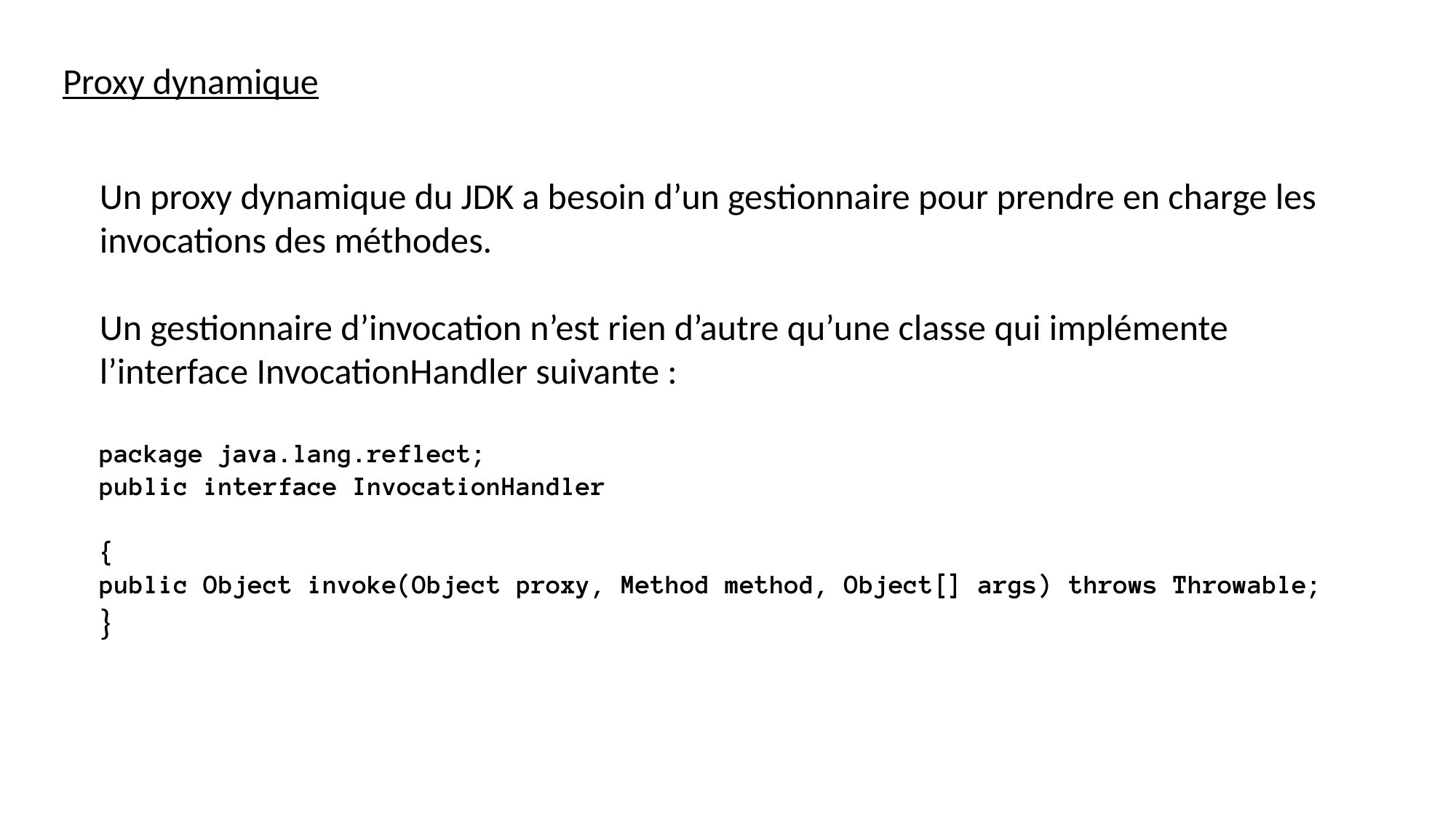

Proxy dynamique
Un proxy dynamique du JDK a besoin d’un gestionnaire pour prendre en charge les invocations des méthodes.

Un gestionnaire d’invocation n’est rien d’autre qu’une classe qui implémente l’interface InvocationHandler suivante :

package java.lang.reflect;
public interface InvocationHandler

{
public Object invoke(Object proxy, Method method, Object[] args) throws Throwable;
}